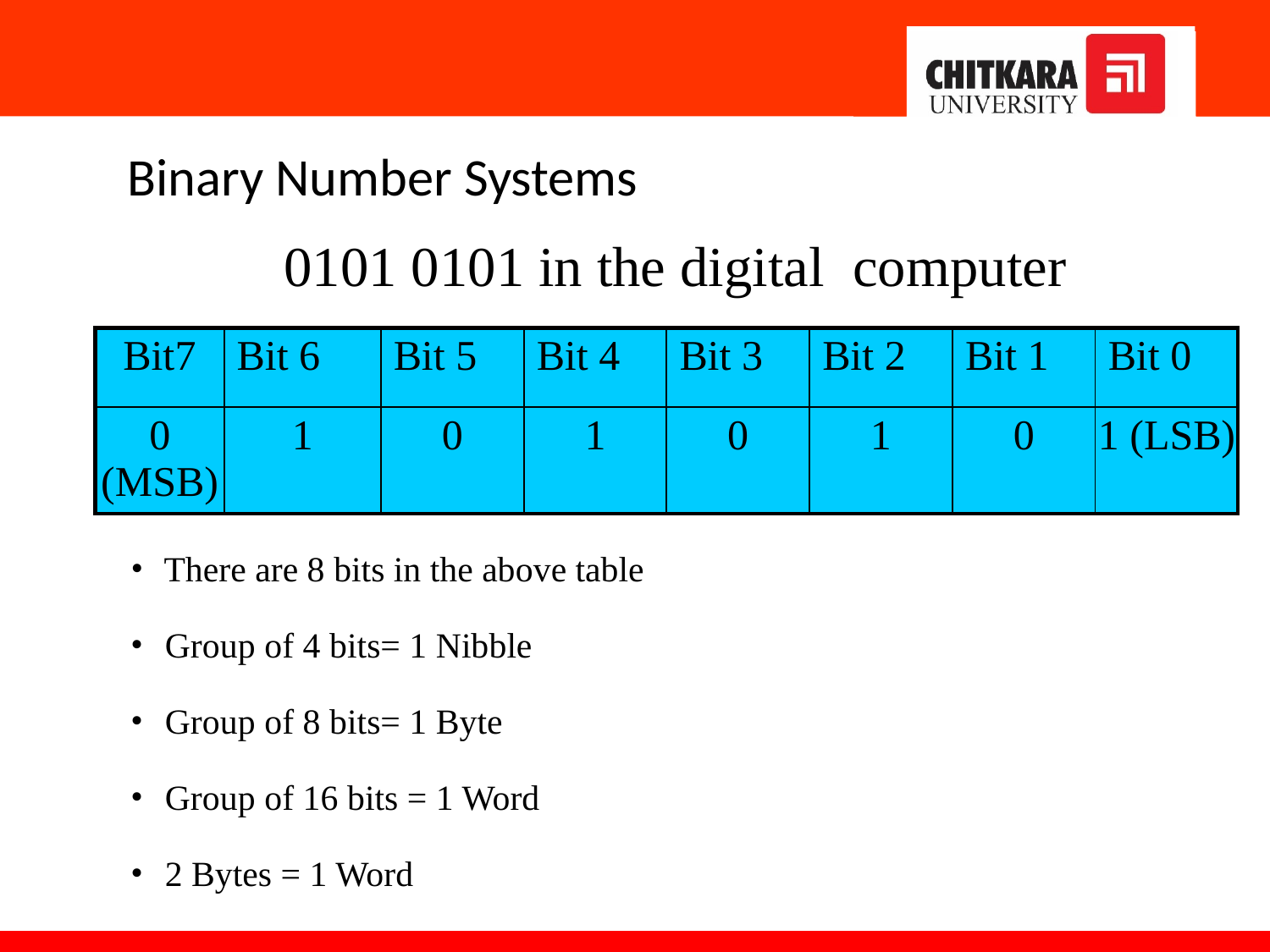

# Binary Number Systems
0101 0101 in the digital  computer
| Bit7 | Bit 6 | Bit 5 | Bit 4 | Bit 3 | Bit 2 | Bit 1 | Bit 0 |
| --- | --- | --- | --- | --- | --- | --- | --- |
| 0 (MSB) | 1 | 0 | 1 | 0 | 1 | 0 | 1 (LSB) |
There are 8 bits in the above table
Group of 4 bits= 1 Nibble
Group of 8 bits= 1 Byte
Group of 16 bits = 1 Word
2 Bytes = 1 Word